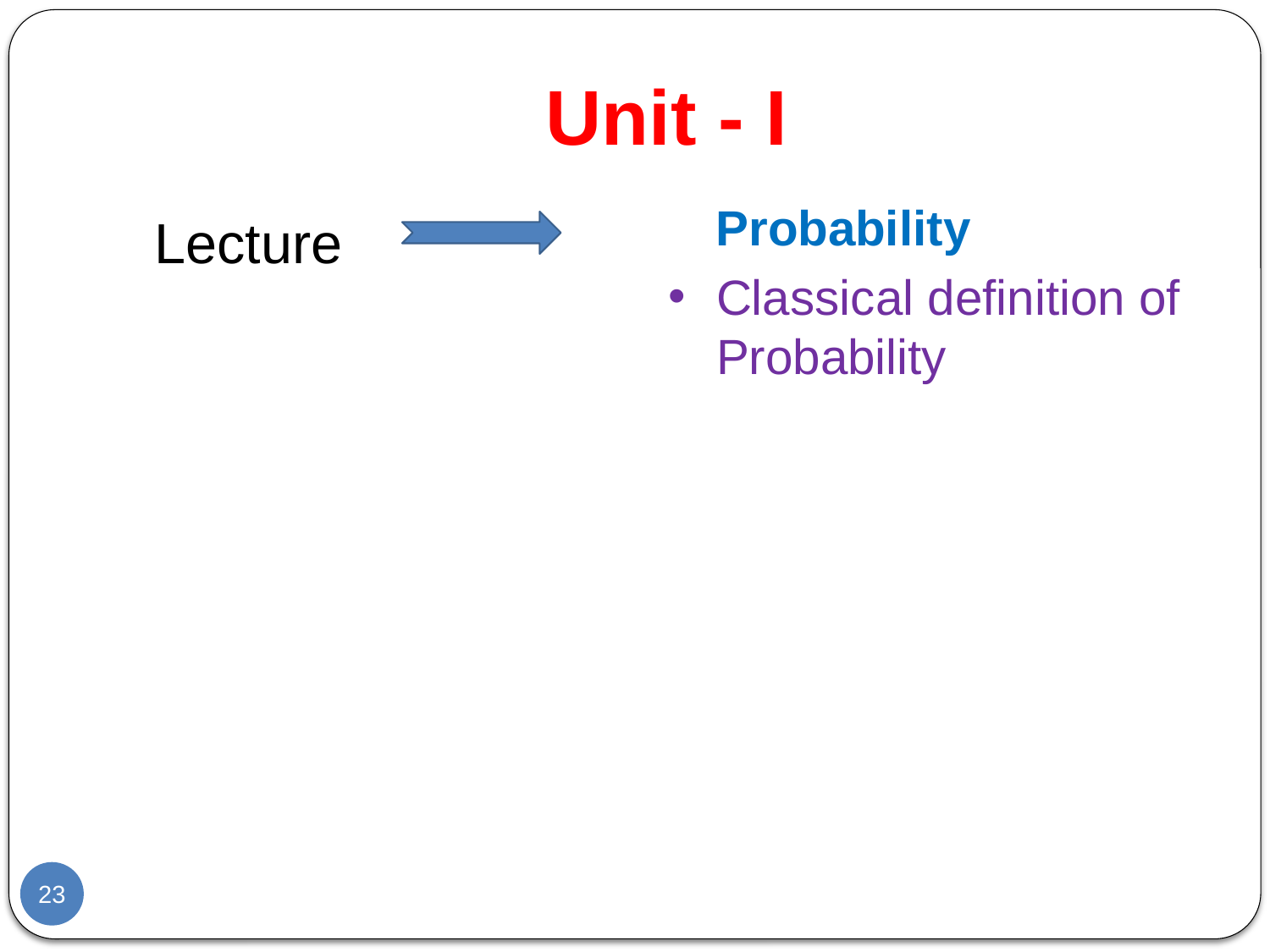

# Unit - I
    Probability
Classical definition of Probability
Lecture

23